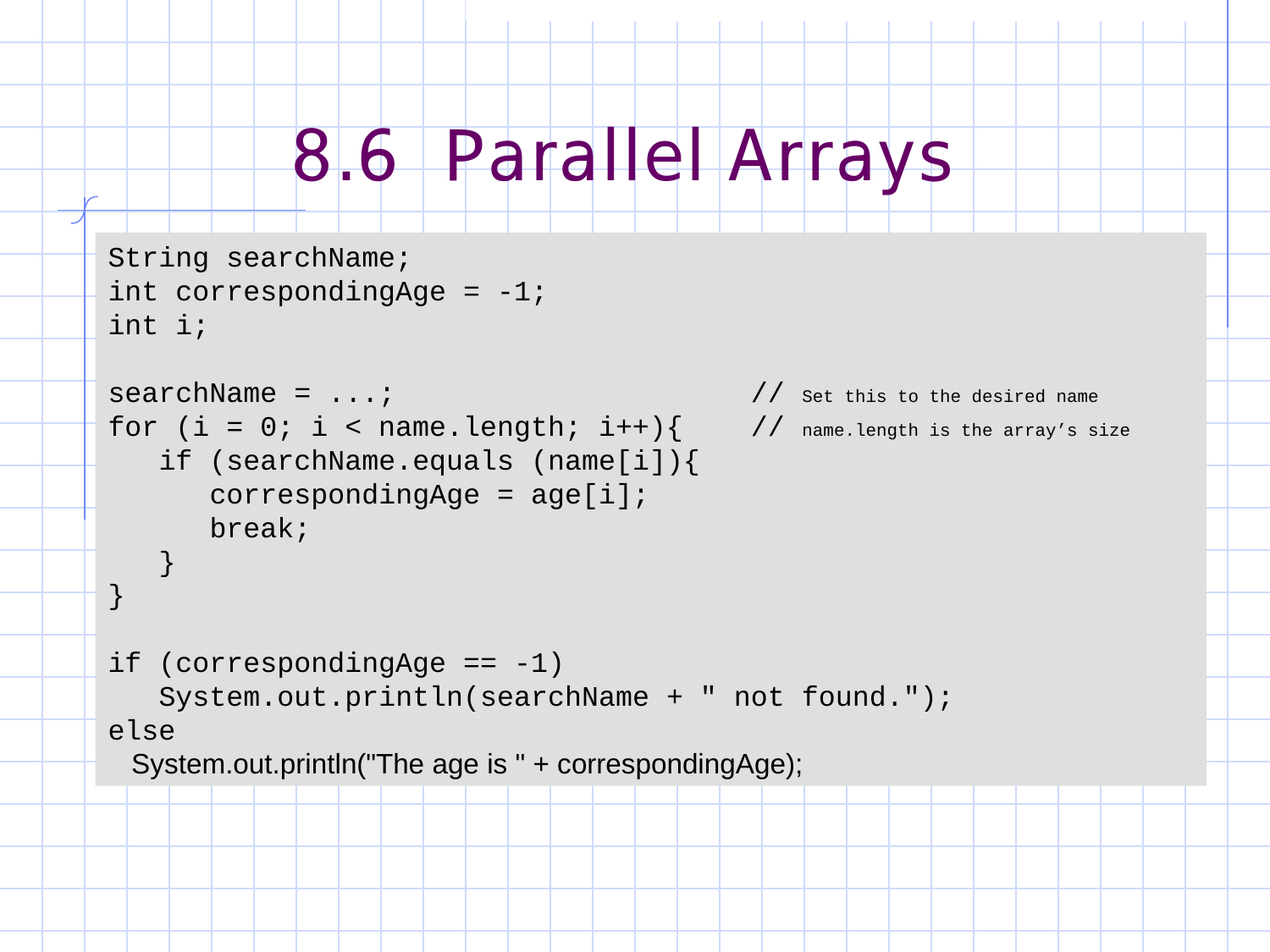

# 8.6  Parallel Arrays
String searchName;
int correspondingAge = -1;
int i;

searchName = ...;                     // Set this to the desired name
for (i = 0; i < name.length; i++){    // name.length is the array’s size
   if (searchName.equals (name[i]){
      correspondingAge = age[i];
      break;
   }
}

if (correspondingAge == -1)
   System.out.println(searchName + " not found.");
else
   System.out.println("The age is " + correspondingAge);